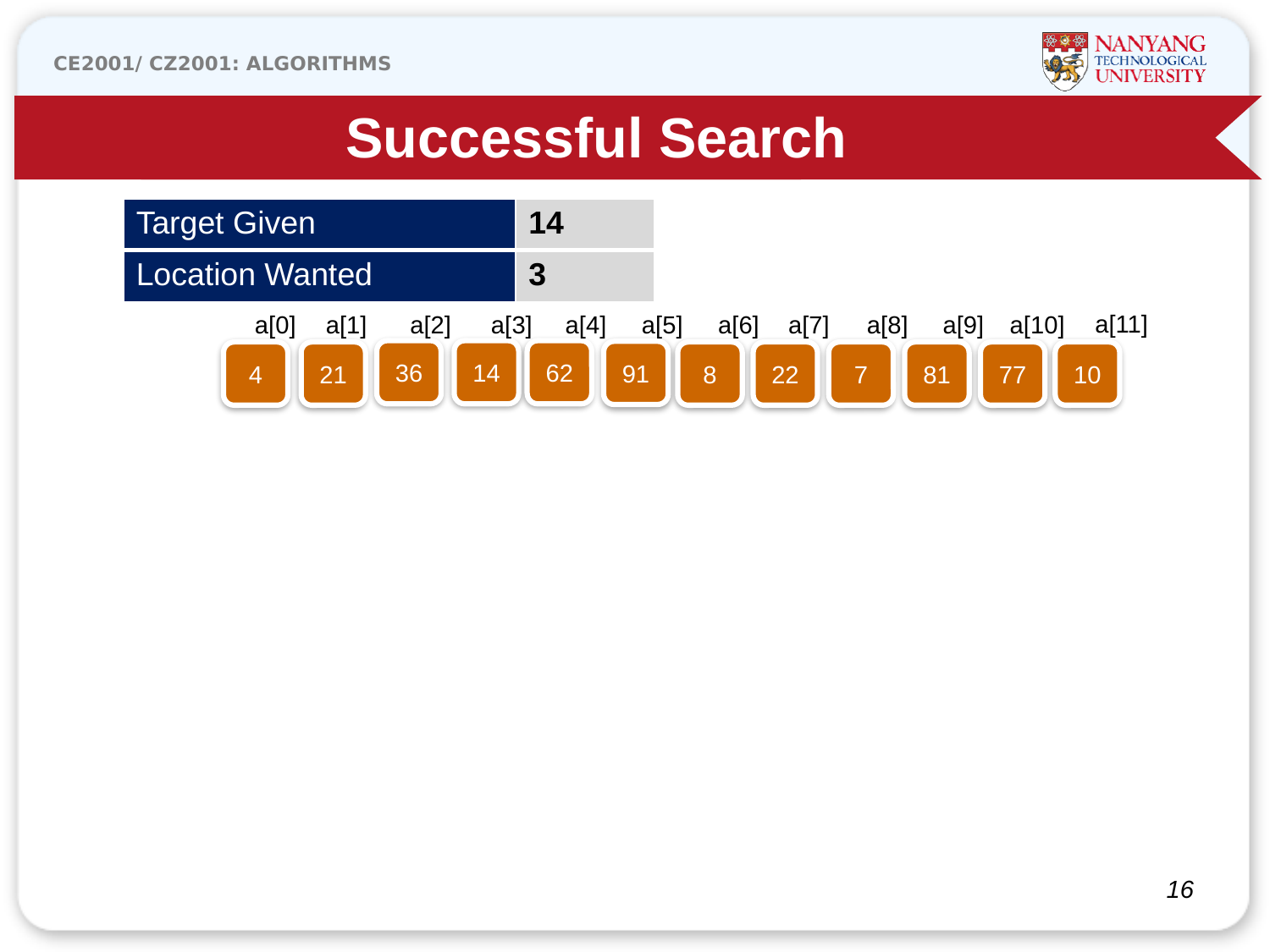

Successful Search
| Target Given | 14 |
| --- | --- |
| Location Wanted | 3 |
a[11]
a[0]
a[1]
a[2]
a[3]
a[4]
a[5]
a[6]
a[7]
a[8]
a[9]
a[10]
36
14
62
91
4
21
8
22
7
81
77
10